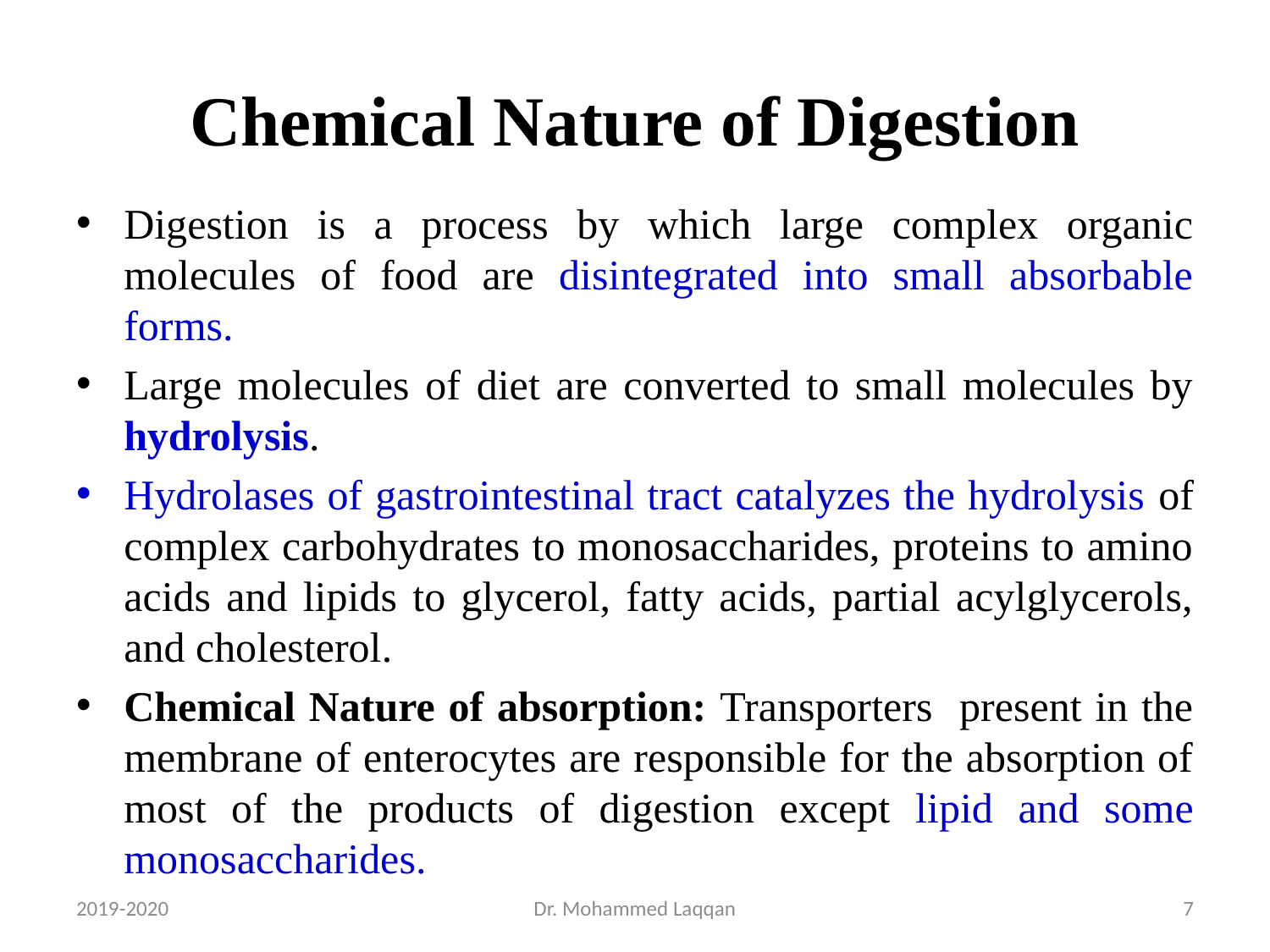

# Chemical Nature of Digestion
Digestion is a process by which large complex organic molecules of food are disintegrated into small absorbable forms.
Large molecules of diet are converted to small molecules by hydrolysis.
Hydrolases of gastrointestinal tract catalyzes the hydrolysis of complex carbohydrates to monosaccharides, proteins to amino acids and lipids to glycerol, fatty acids, partial acylglycerols, and cholesterol.
Chemical Nature of absorption: Transporters  present in the membrane of enterocytes are responsible for the absorption of most of the products of digestion except lipid and some monosaccharides.
2019-2020
Dr. Mohammed Laqqan
7